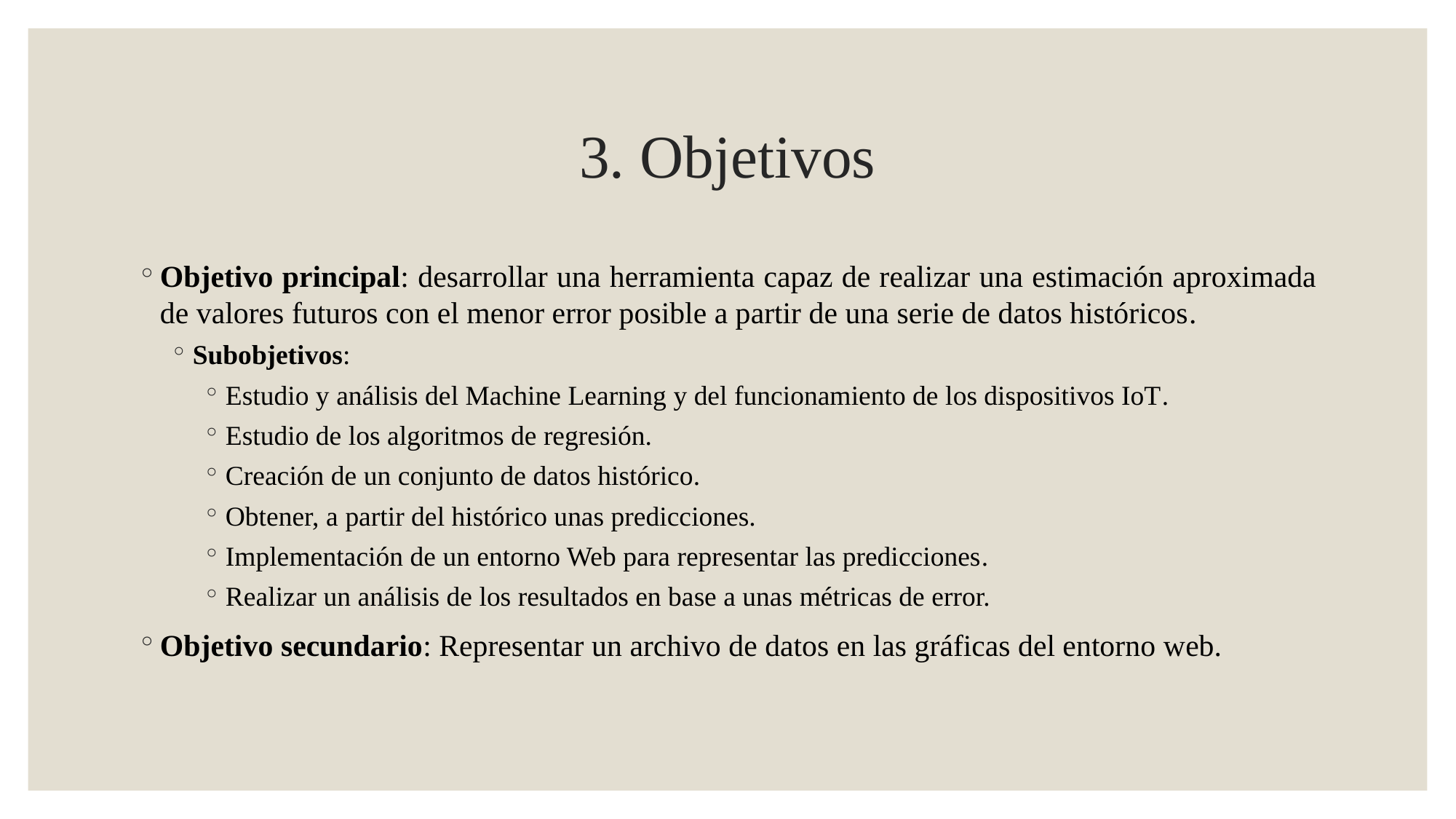

# 3. Objetivos
Objetivo principal: desarrollar una herramienta capaz de realizar una estimación aproximada de valores futuros con el menor error posible a partir de una serie de datos históricos.
Subobjetivos:
Estudio y análisis del Machine Learning y del funcionamiento de los dispositivos IoT.
Estudio de los algoritmos de regresión.
Creación de un conjunto de datos histórico.
Obtener, a partir del histórico unas predicciones.
Implementación de un entorno Web para representar las predicciones.
Realizar un análisis de los resultados en base a unas métricas de error.
Objetivo secundario: Representar un archivo de datos en las gráficas del entorno web.